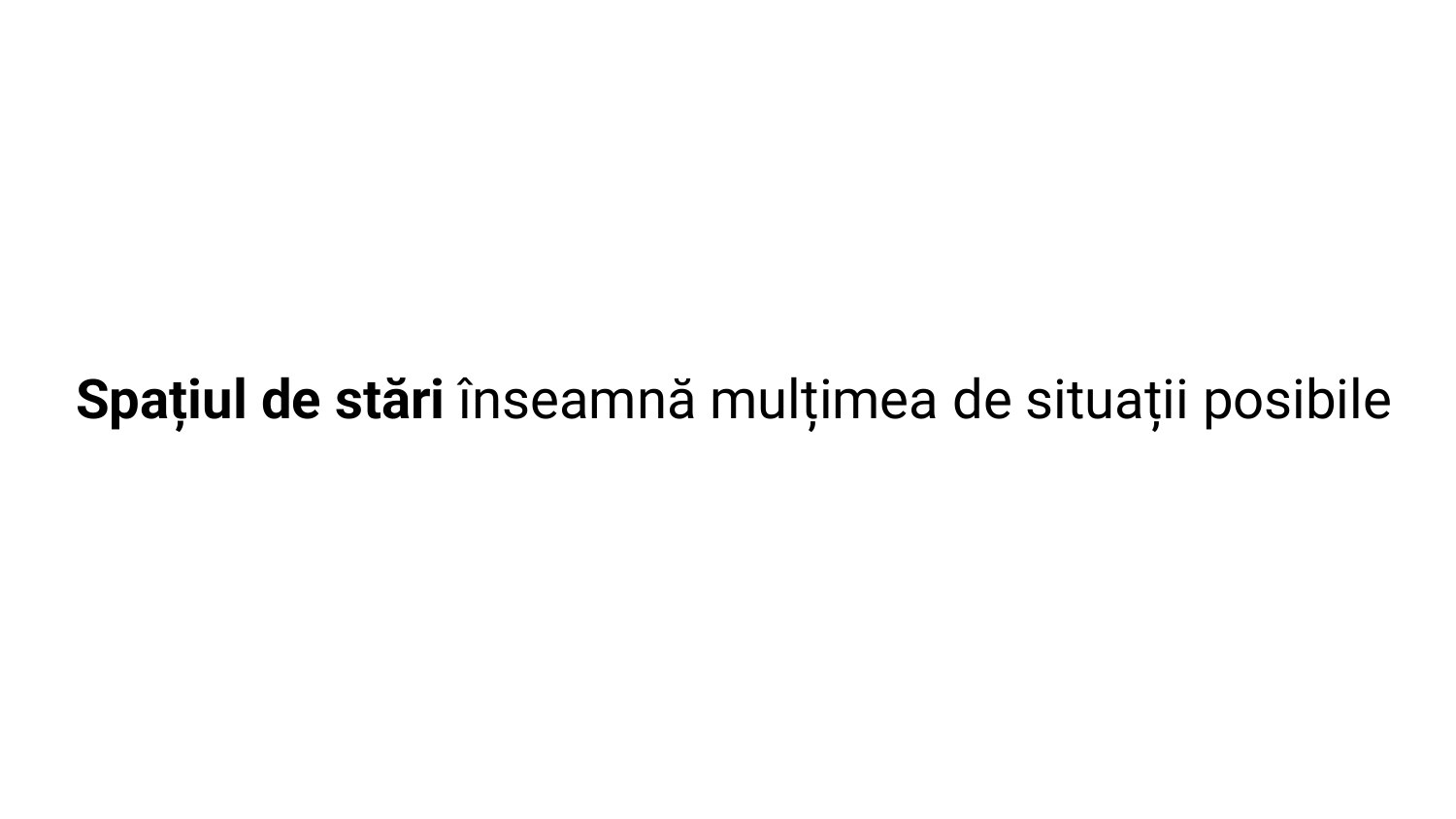

# Spațiul de stări înseamnă mulțimea de situații posibile